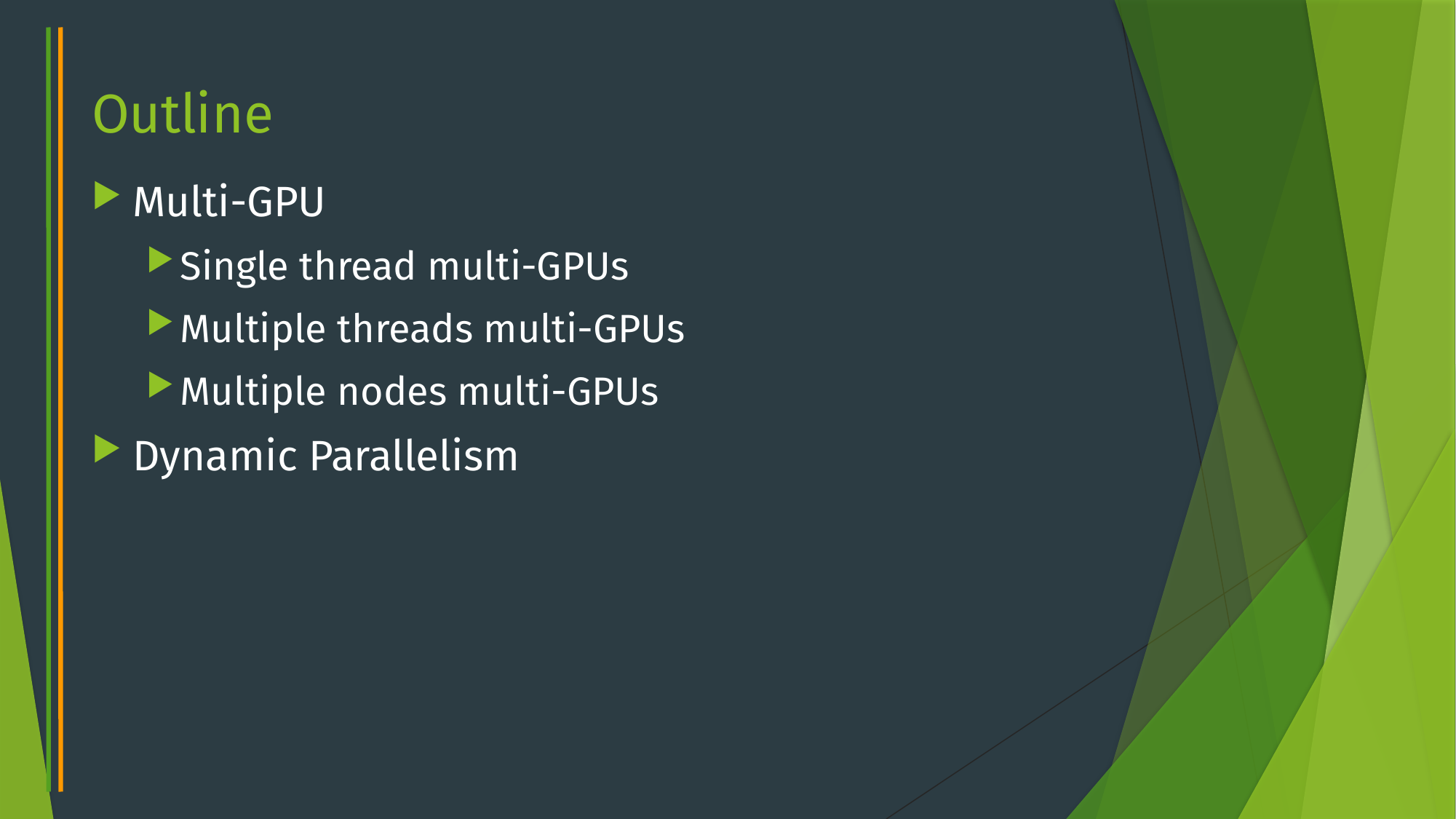

# Outline
Multi-GPU
Single thread multi-GPUs
Multiple threads multi-GPUs
Multiple nodes multi-GPUs
Dynamic Parallelism